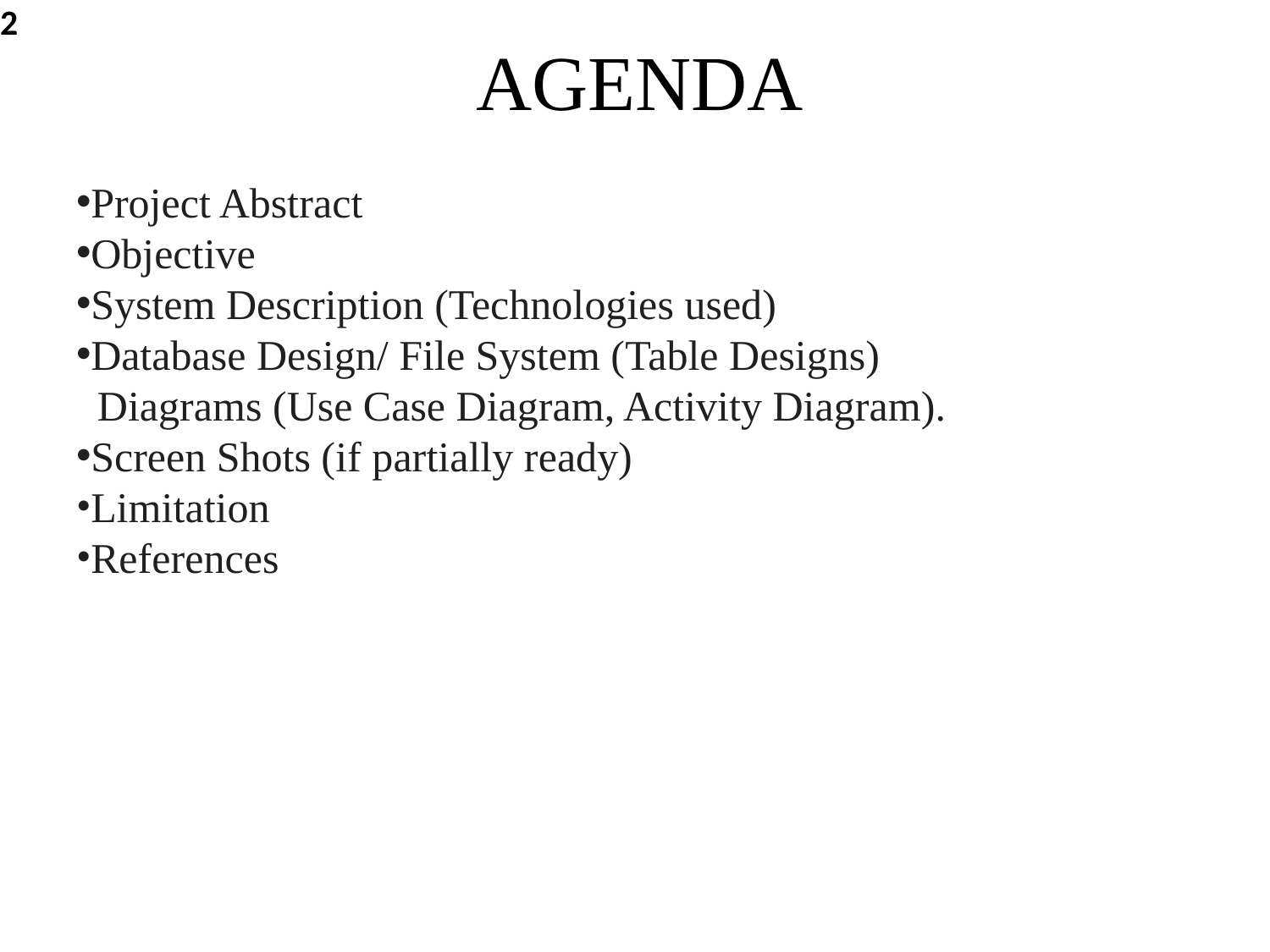

2
AGENDA
Project Abstract
Objective
System Description (Technologies used)
Database Design/ File System (Table Designs)
  Diagrams (Use Case Diagram, Activity Diagram).
Screen Shots (if partially ready)
Limitation
References